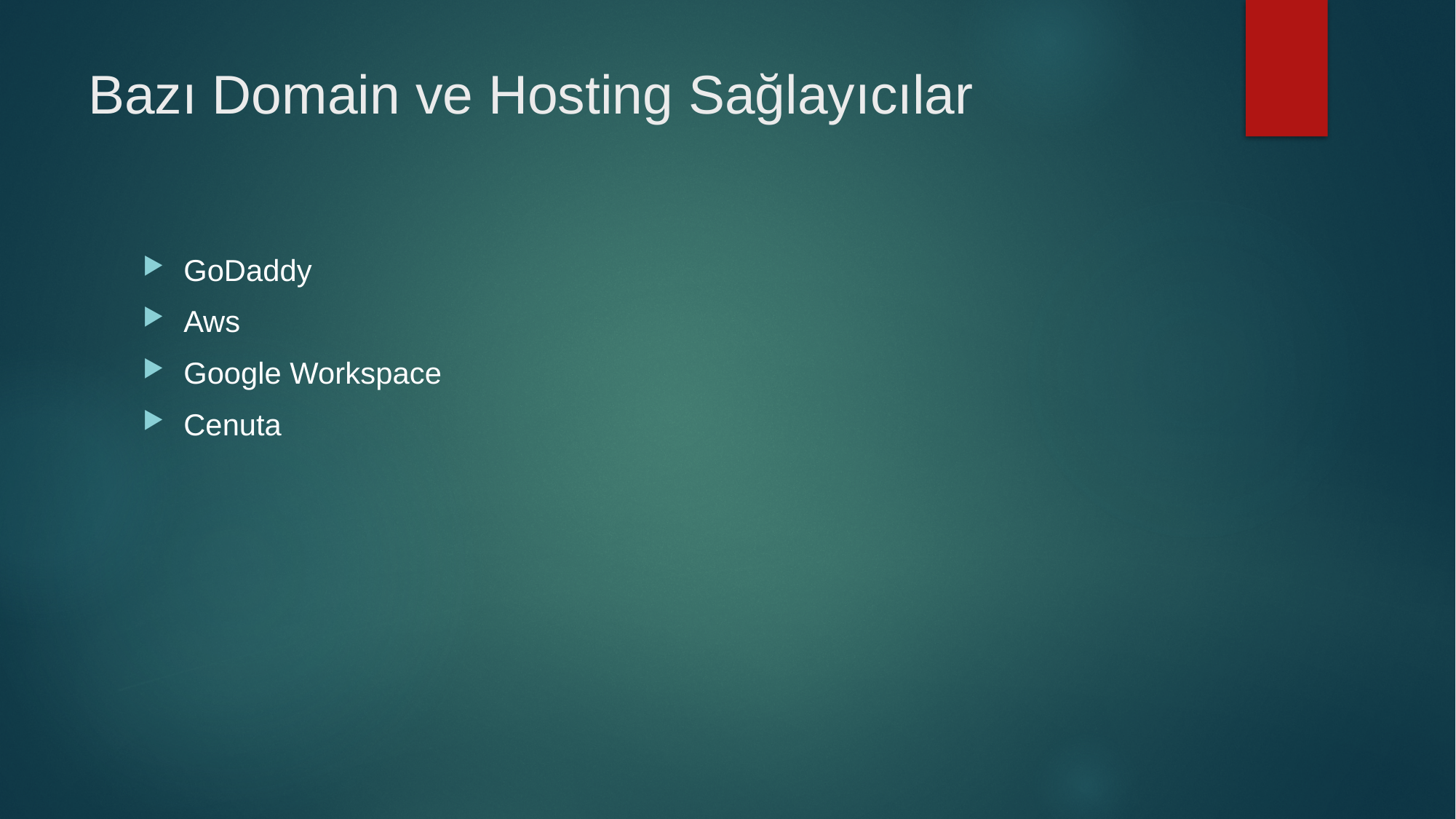

# Bazı Domain ve Hosting Sağlayıcılar
GoDaddy
Aws
Google Workspace
Cenuta